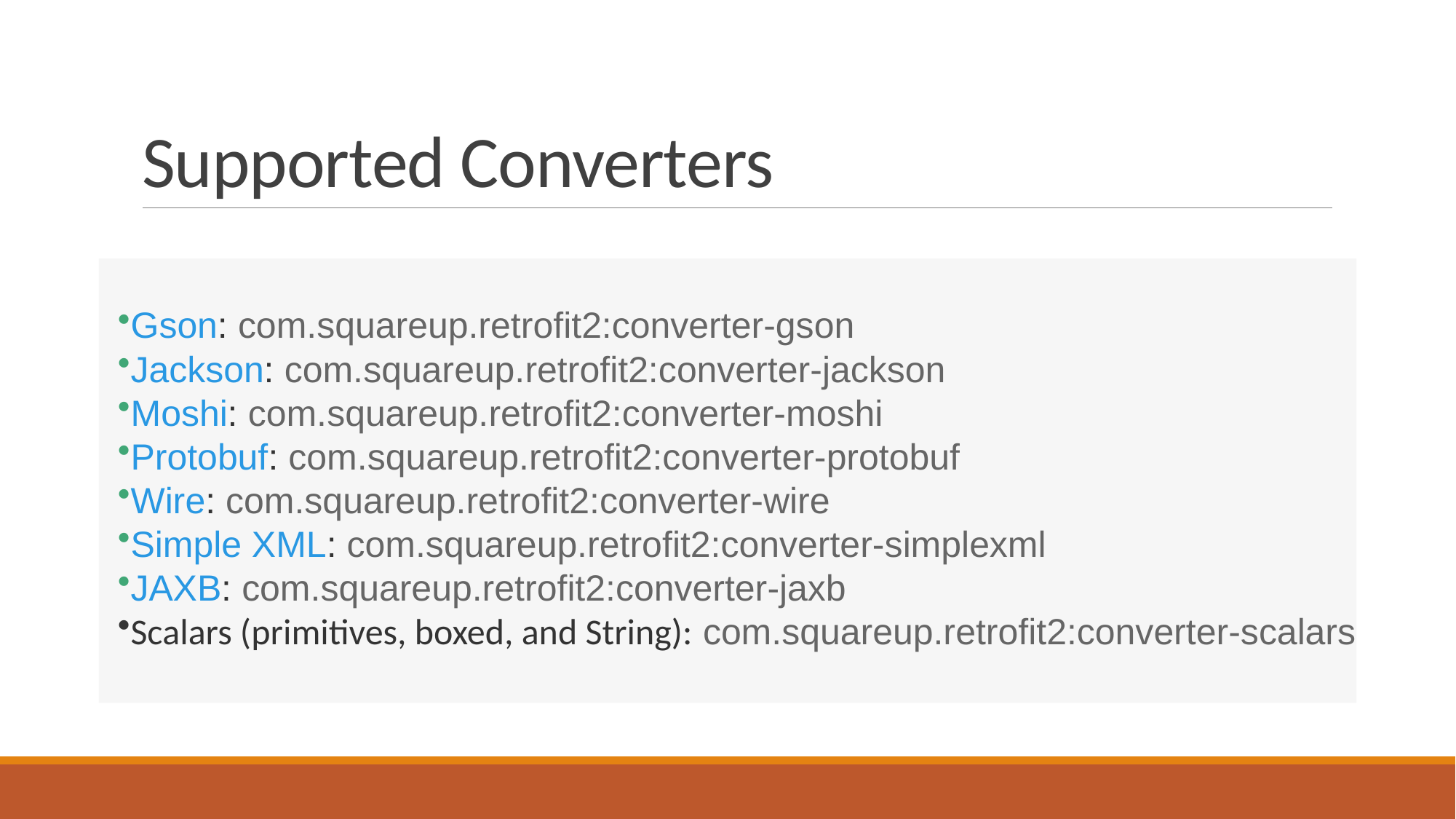

# Supported Converters

Gson: com.squareup.retrofit2:converter-gson
Jackson: com.squareup.retrofit2:converter-jackson
Moshi: com.squareup.retrofit2:converter-moshi
Protobuf: com.squareup.retrofit2:converter-protobuf
Wire: com.squareup.retrofit2:converter-wire
Simple XML: com.squareup.retrofit2:converter-simplexml
JAXB: com.squareup.retrofit2:converter-jaxb
Scalars (primitives, boxed, and String): com.squareup.retrofit2:converter-scalars